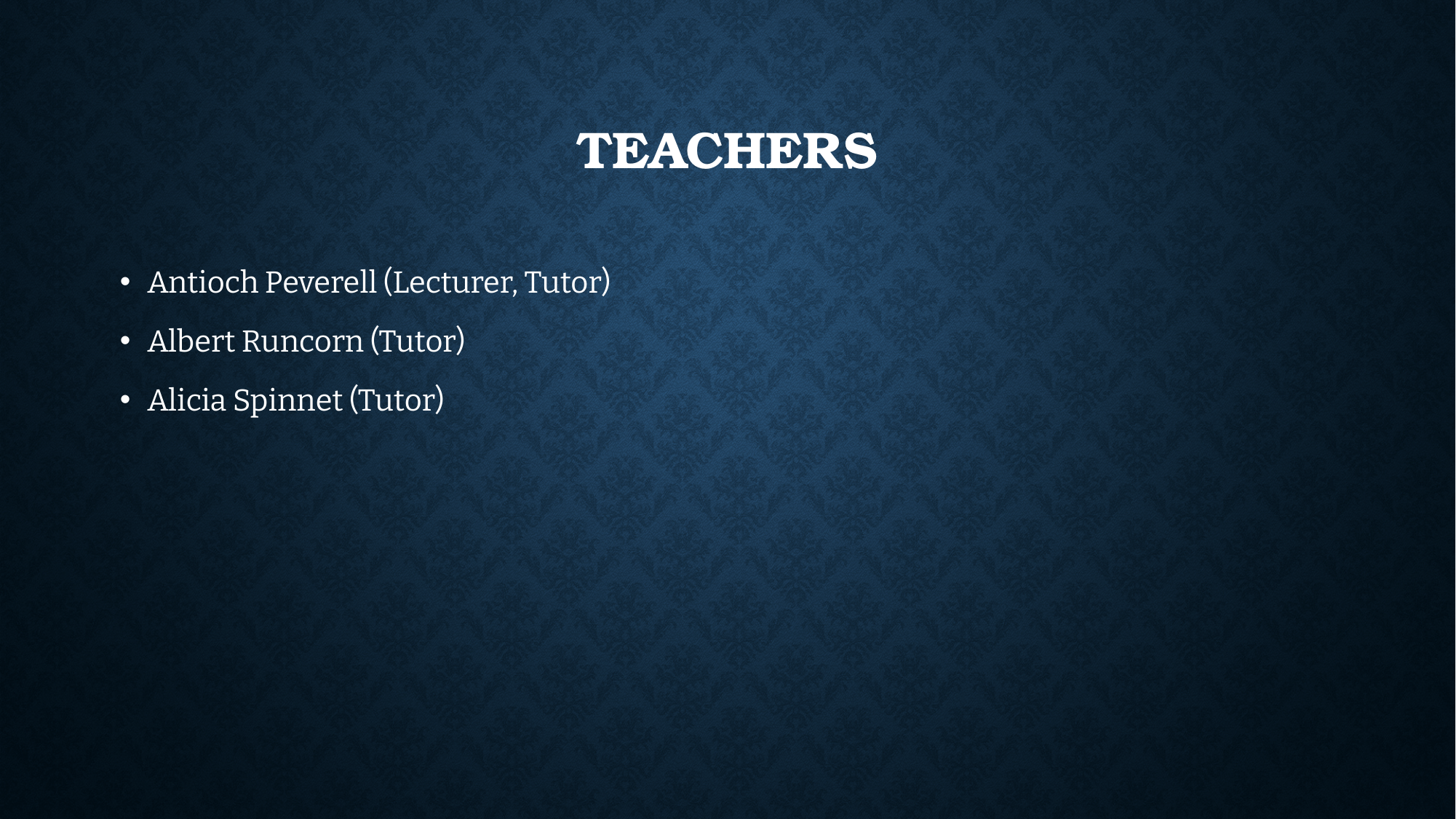

# Teachers
Antioch Peverell (Lecturer, Tutor)
Albert Runcorn (Tutor)
Alicia Spinnet (Tutor)